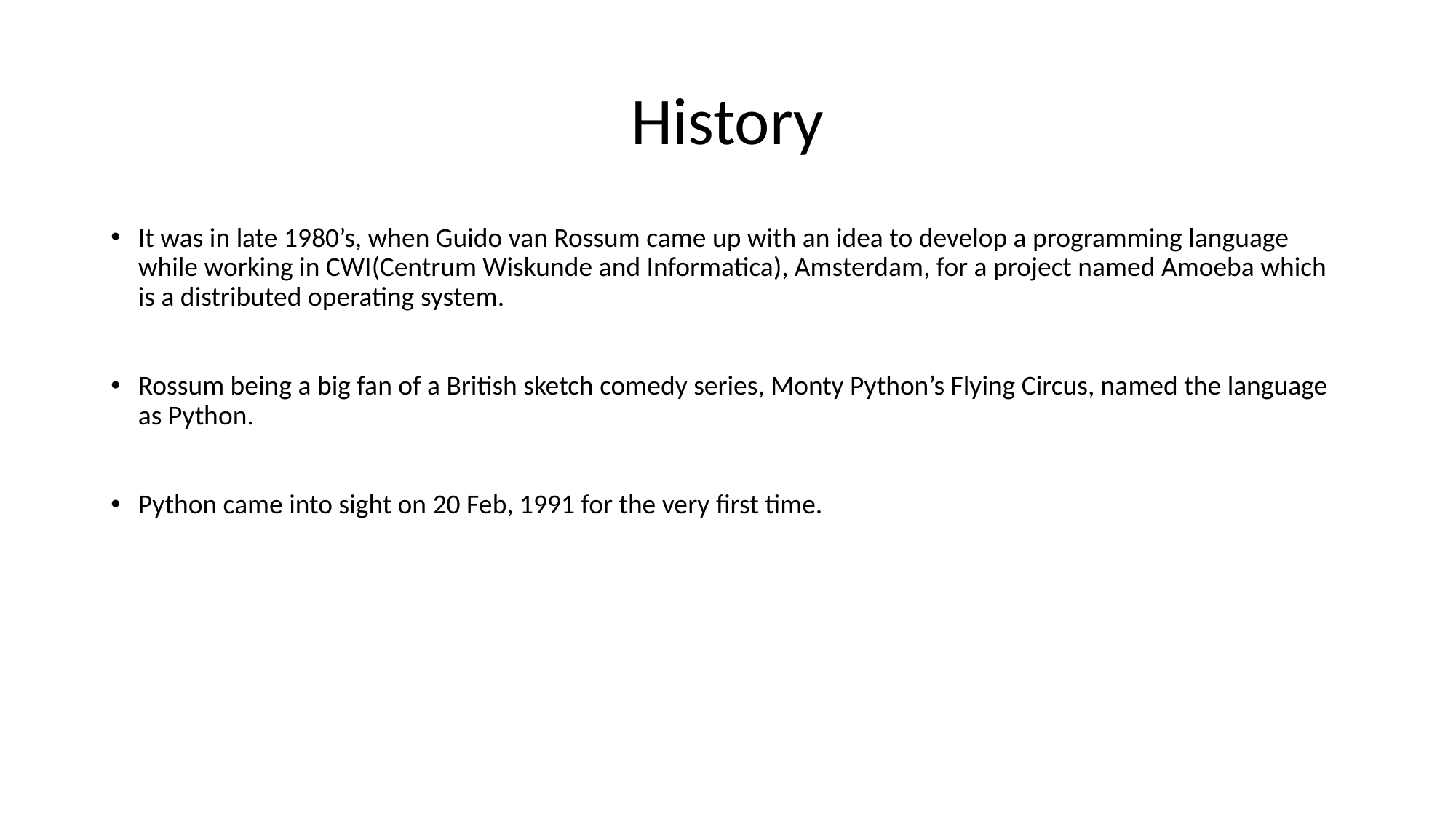

# History
It was in late 1980’s, when Guido van Rossum came up with an idea to develop a programming language while working in CWI(Centrum Wiskunde and Informatica), Amsterdam, for a project named Amoeba which is a distributed operating system.

Rossum being a big fan of a British sketch comedy series, Monty Python’s Flying Circus, named the language as Python.

Python came into sight on 20 Feb, 1991 for the very first time.